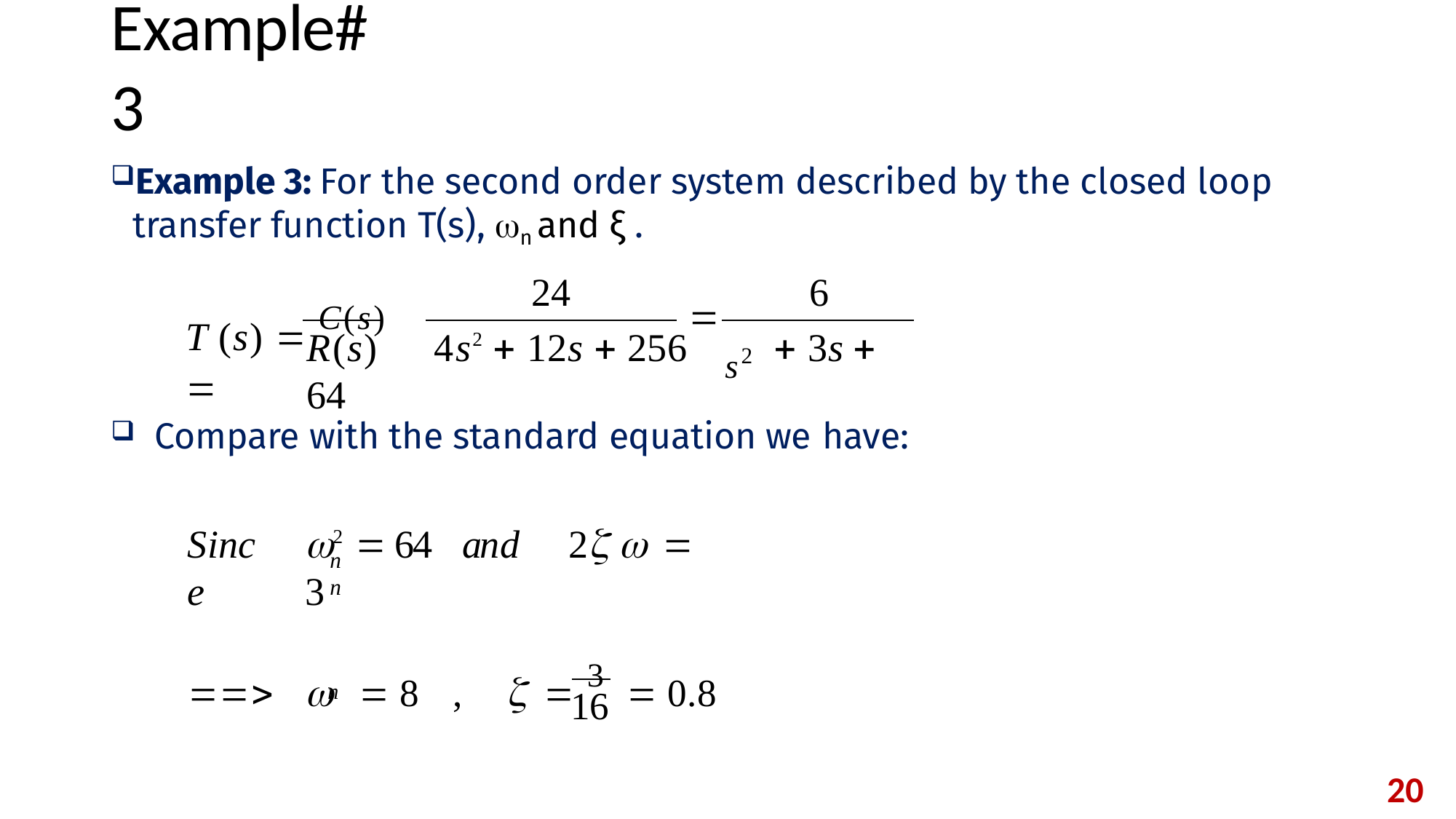

# Example#3
Example 3: For the second order system described by the closed loop  transfer function T(s), ωn and ξ .
24	6
T (s) = C(s) =
=
s2
R(s)	4s2 + 12s + 256	+ 3s + 64

Compare with the standard equation we have:
ω2  = 64	2ζ ω	= 3
Since
and
n	n
==>	ω	= 8	,	ζ	=	3	= 0.8
n
16

20